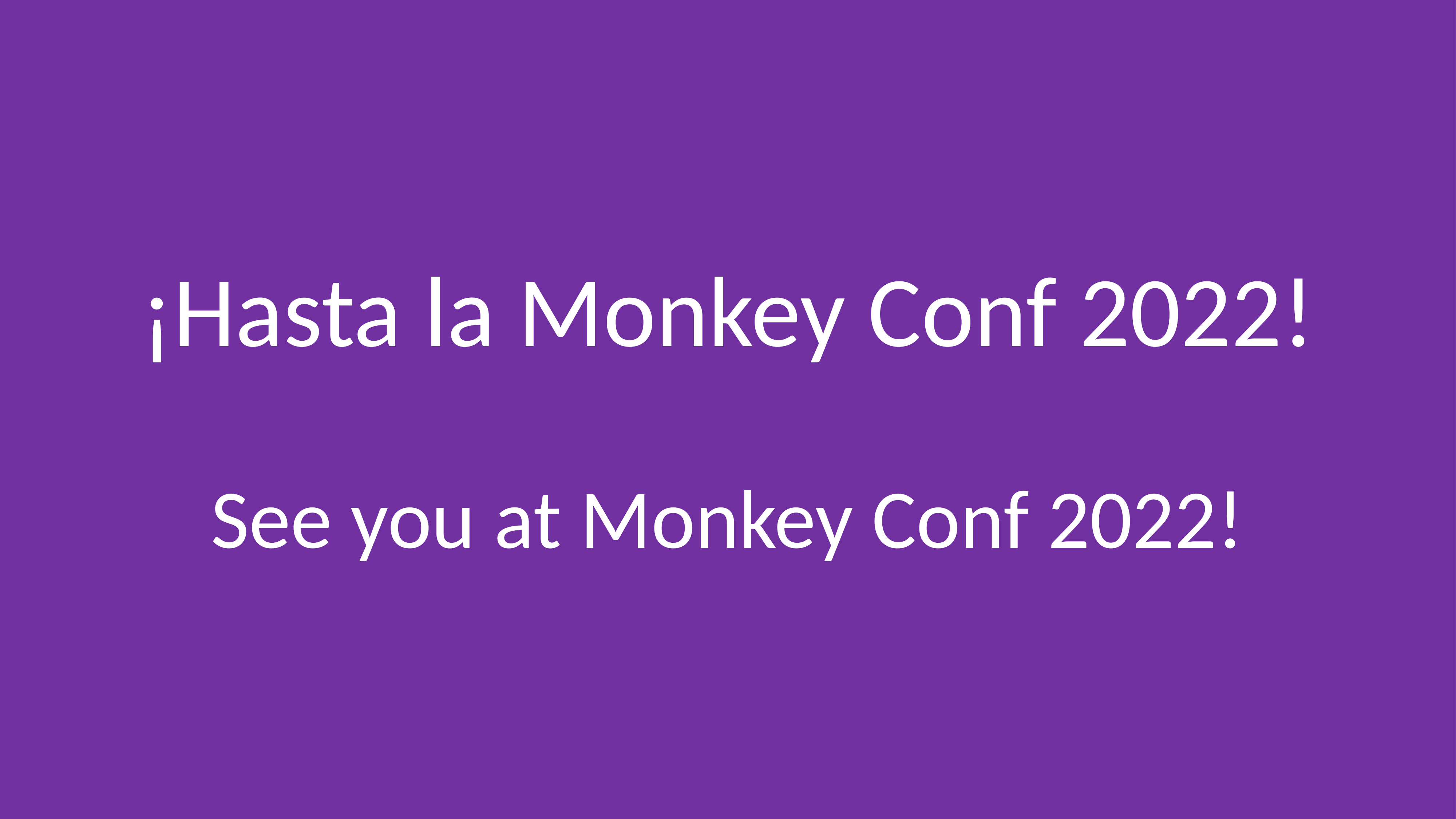

# ¡Hasta la Monkey Conf 2022! See you at Monkey Conf 2022!